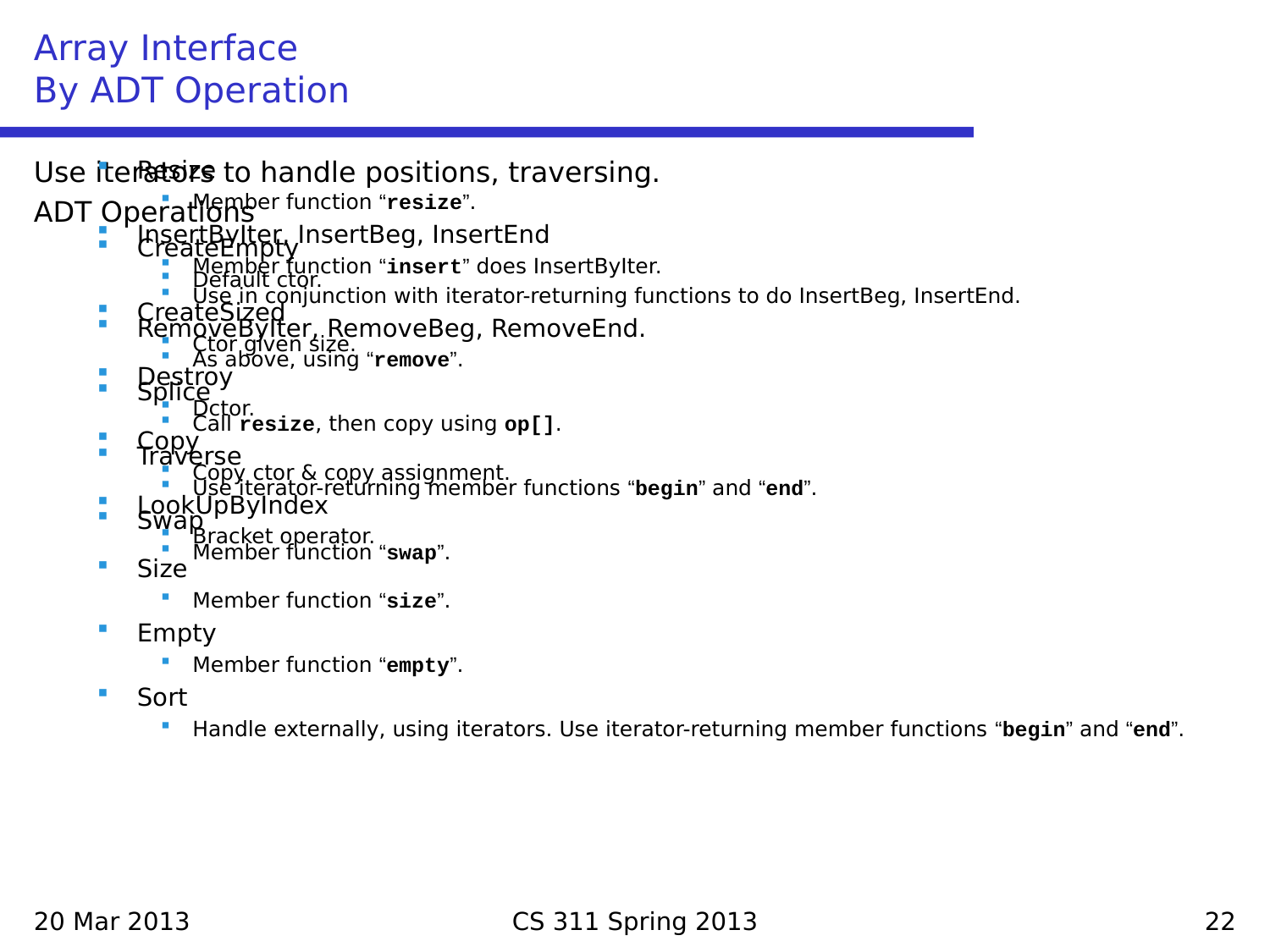

# Array Interface By ADT Operation
Use iterators to handle positions, traversing.
ADT Operations
CreateEmpty
Default ctor.
CreateSized
Ctor given size.
Destroy
Dctor.
Copy
Copy ctor & copy assignment.
LookUpByIndex
Bracket operator.
Size
Member function “size”.
Empty
Member function “empty”.
Sort
Handle externally, using iterators. Use iterator-returning member functions “begin” and “end”.
Resize
Member function “resize”.
InsertByIter, InsertBeg, InsertEnd
Member function “insert” does InsertByIter.
Use in conjunction with iterator-returning functions to do InsertBeg, InsertEnd.
RemoveByIter, RemoveBeg, RemoveEnd.
As above, using “remove”.
Splice
Call resize, then copy using op[].
Traverse
Use iterator-returning member functions “begin” and “end”.
Swap
Member function “swap”.
20 Mar 2013
CS 311 Spring 2013
22